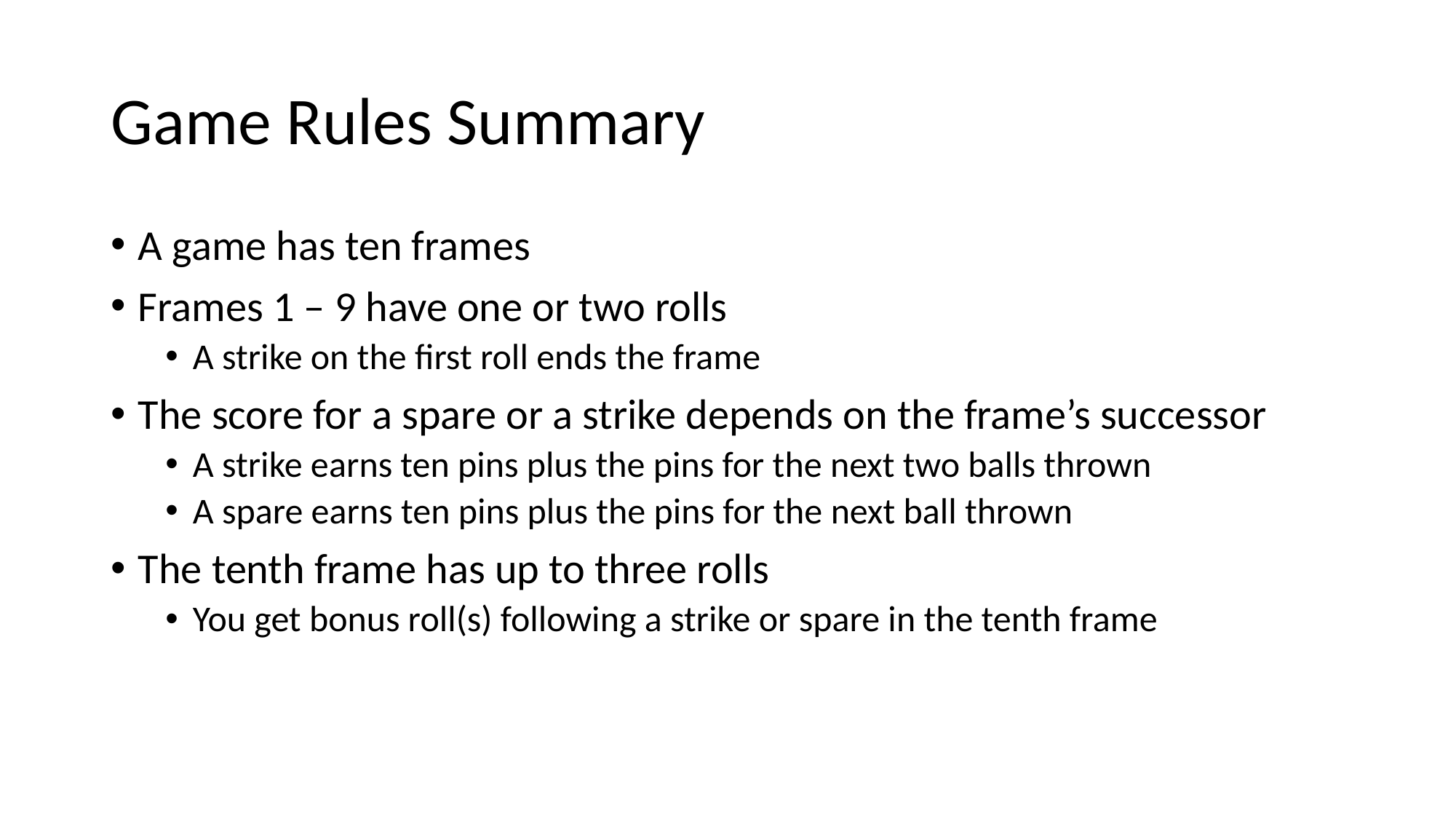

# Game Rules Summary
A game has ten frames
Frames 1 – 9 have one or two rolls
A strike on the first roll ends the frame
The score for a spare or a strike depends on the frame’s successor
A strike earns ten pins plus the pins for the next two balls thrown
A spare earns ten pins plus the pins for the next ball thrown
The tenth frame has up to three rolls
You get bonus roll(s) following a strike or spare in the tenth frame